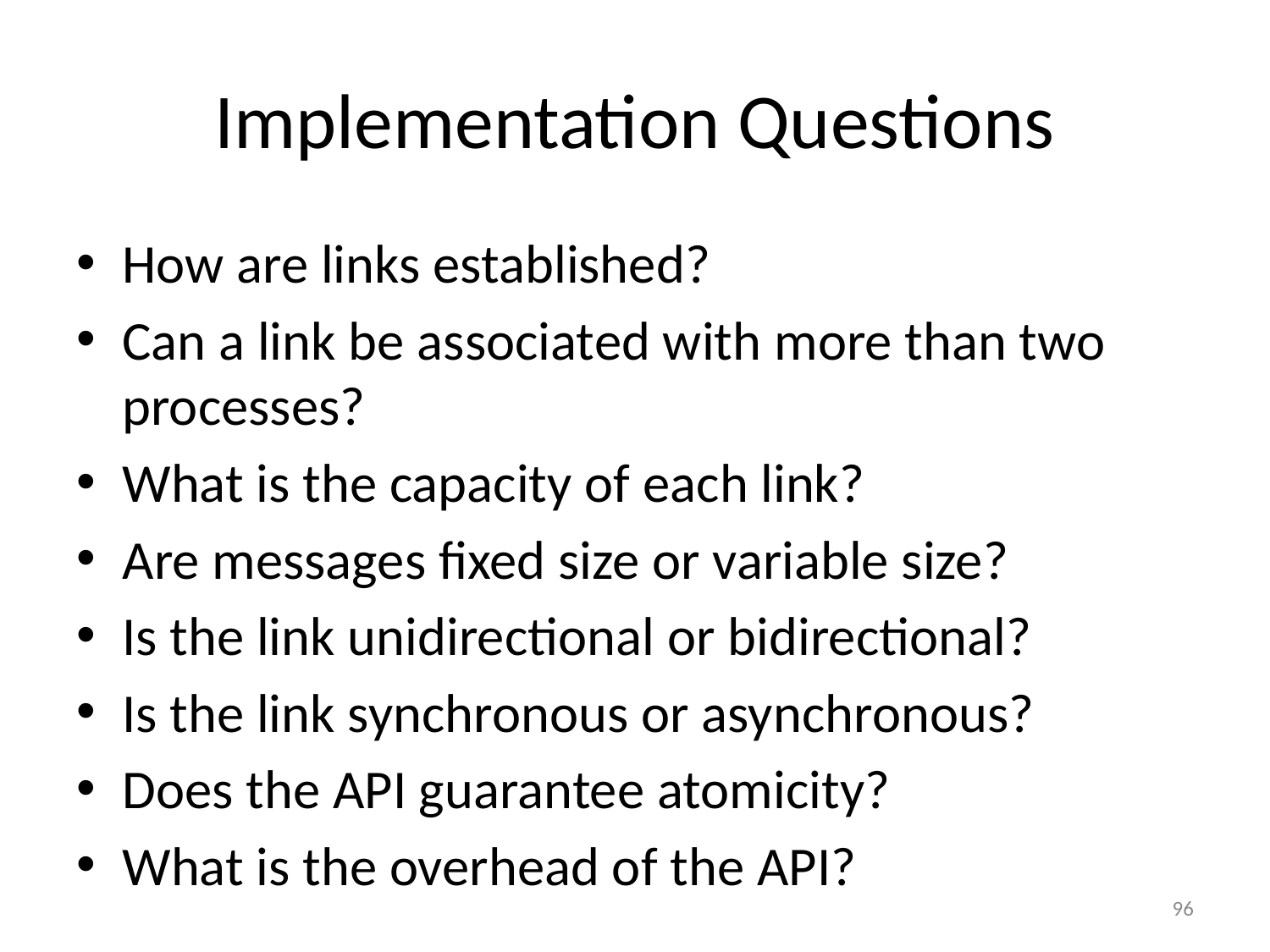

# Implementation Questions
How are links established?
Can a link be associated with more than two processes?
What is the capacity of each link?
Are messages fixed size or variable size?
Is the link unidirectional or bidirectional?
Is the link synchronous or asynchronous?
Does the API guarantee atomicity?
What is the overhead of the API?
96